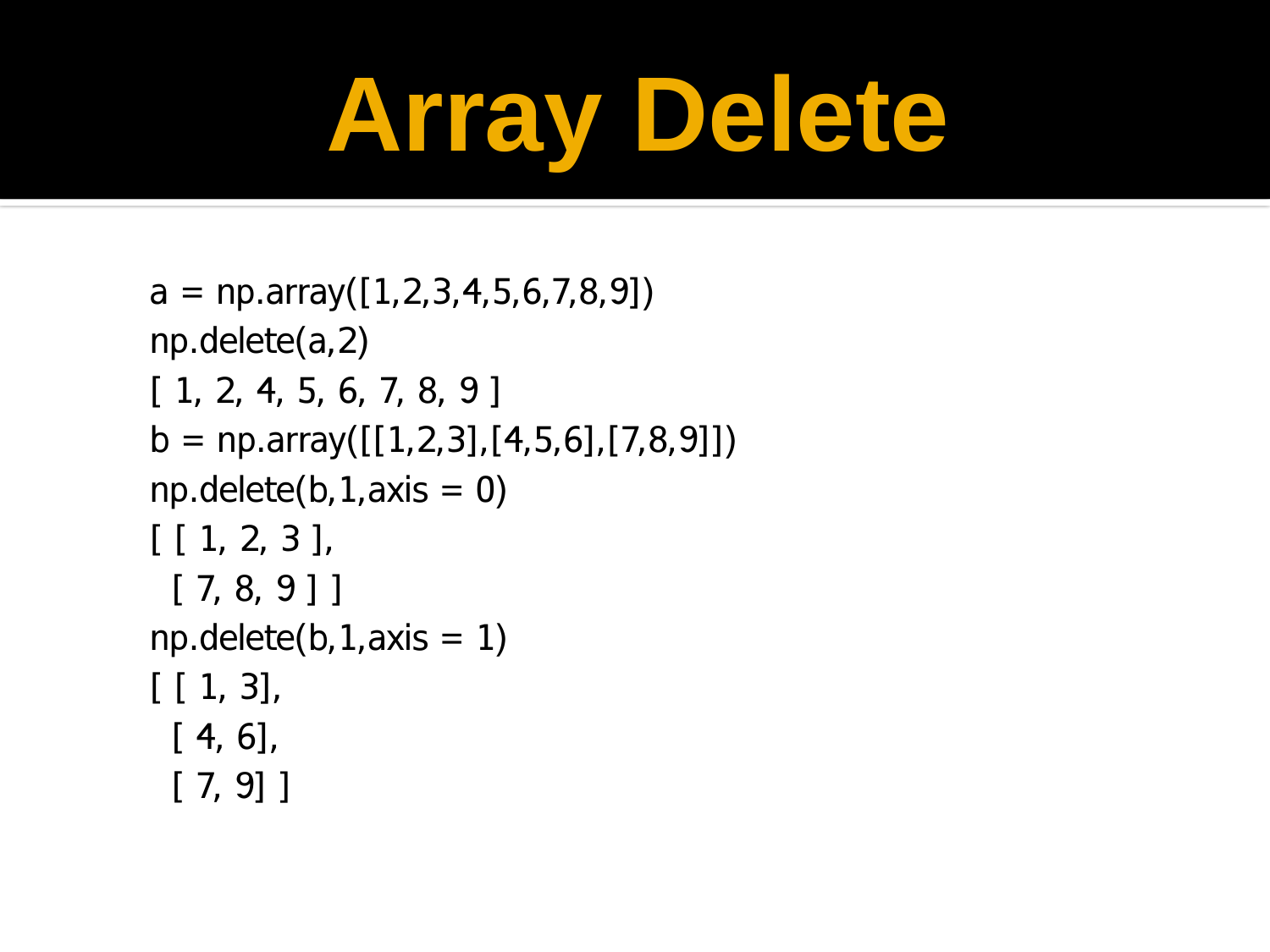

# Array Delete
a = np.array([1,2,3,4,5,6,7,8,9])
np.delete(a,2)
[ 1, 2, 4, 5, 6, 7, 8, 9 ]
b = np.array([[1,2,3],[4,5,6],[7,8,9]])
np.delete(b,1,axis = 0)
[ [ 1, 2, 3 ],
  [ 7, 8, 9 ] ]
np.delete(b,1,axis = 1)
[ [ 1, 3],
  [ 4, 6],
  [ 7, 9] ]